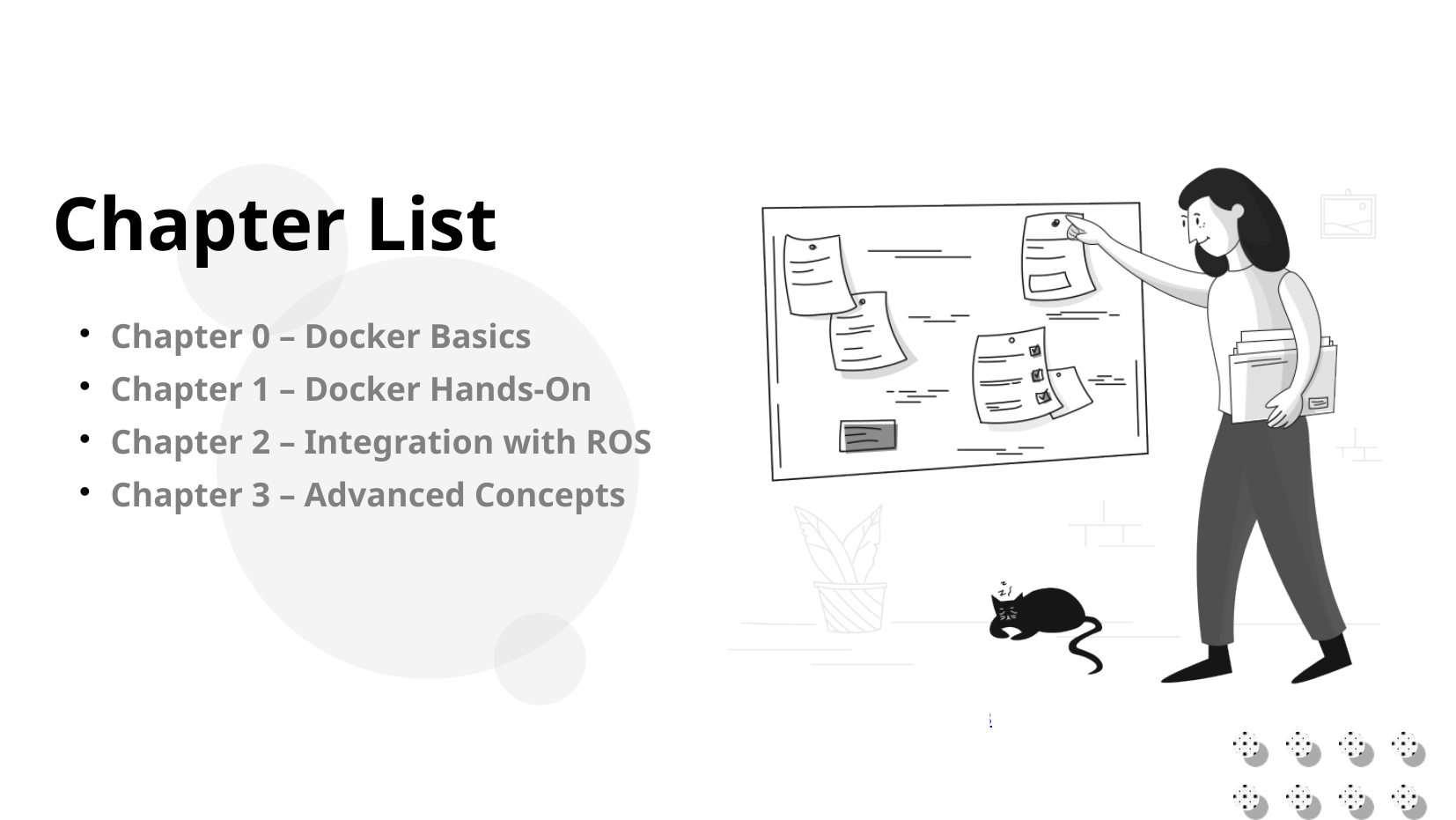

Chapter List
Chapter 0 – Docker Basics
Chapter 1 – Docker Hands-On
Chapter 2 – Integration with ROS
Chapter 3 – Advanced Concepts